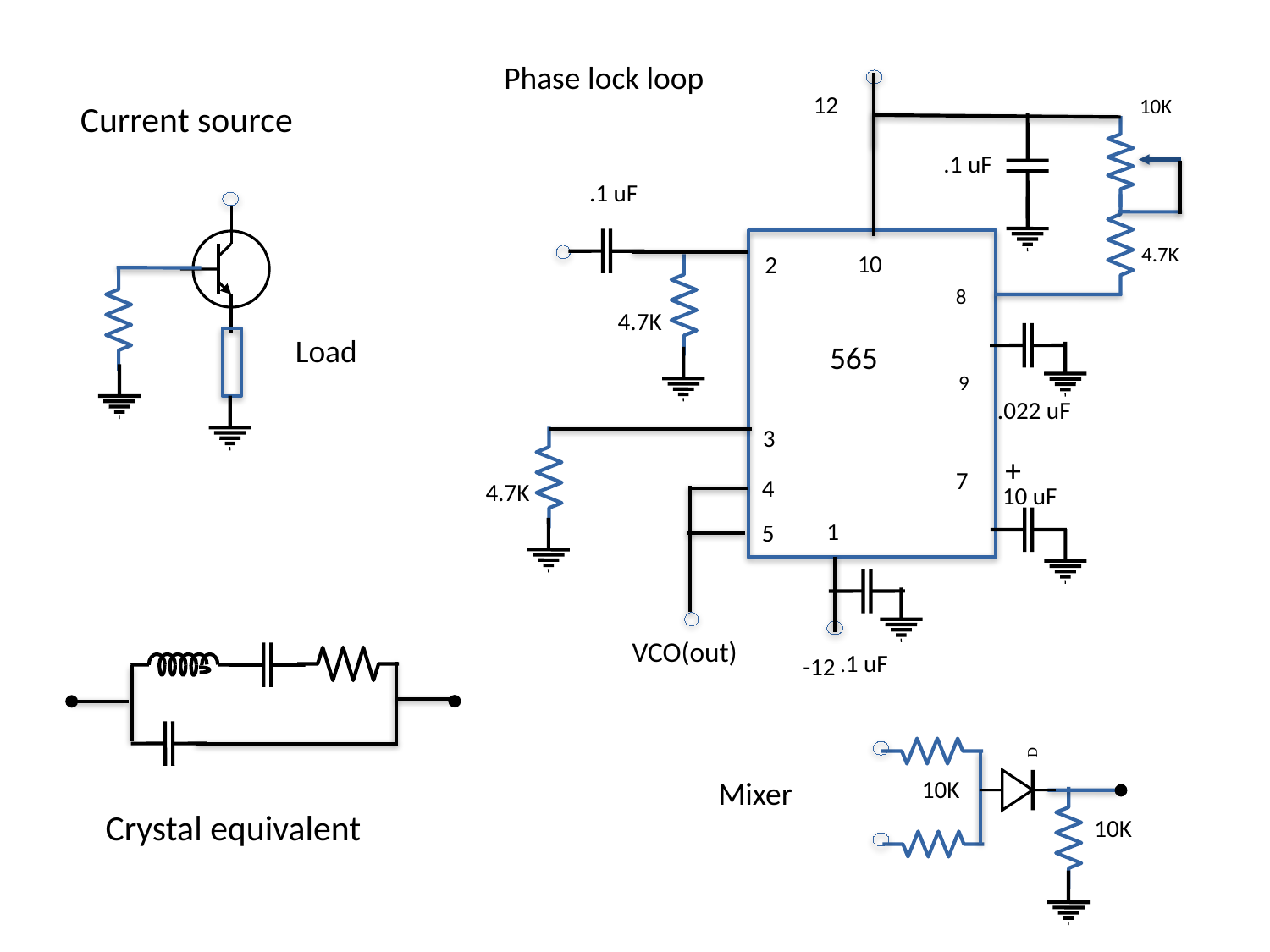

Phase lock loop

12
10K
Current source

.1 uF

.1 uF

4.7K
10
2

8

4.7K

Load

565

9

.022 uF

3

+
7
4
4.7K
10 uF

1
5

VCO(out)
.1 uF
-12

D

Mixer
10K

Crystal equivalent
10K